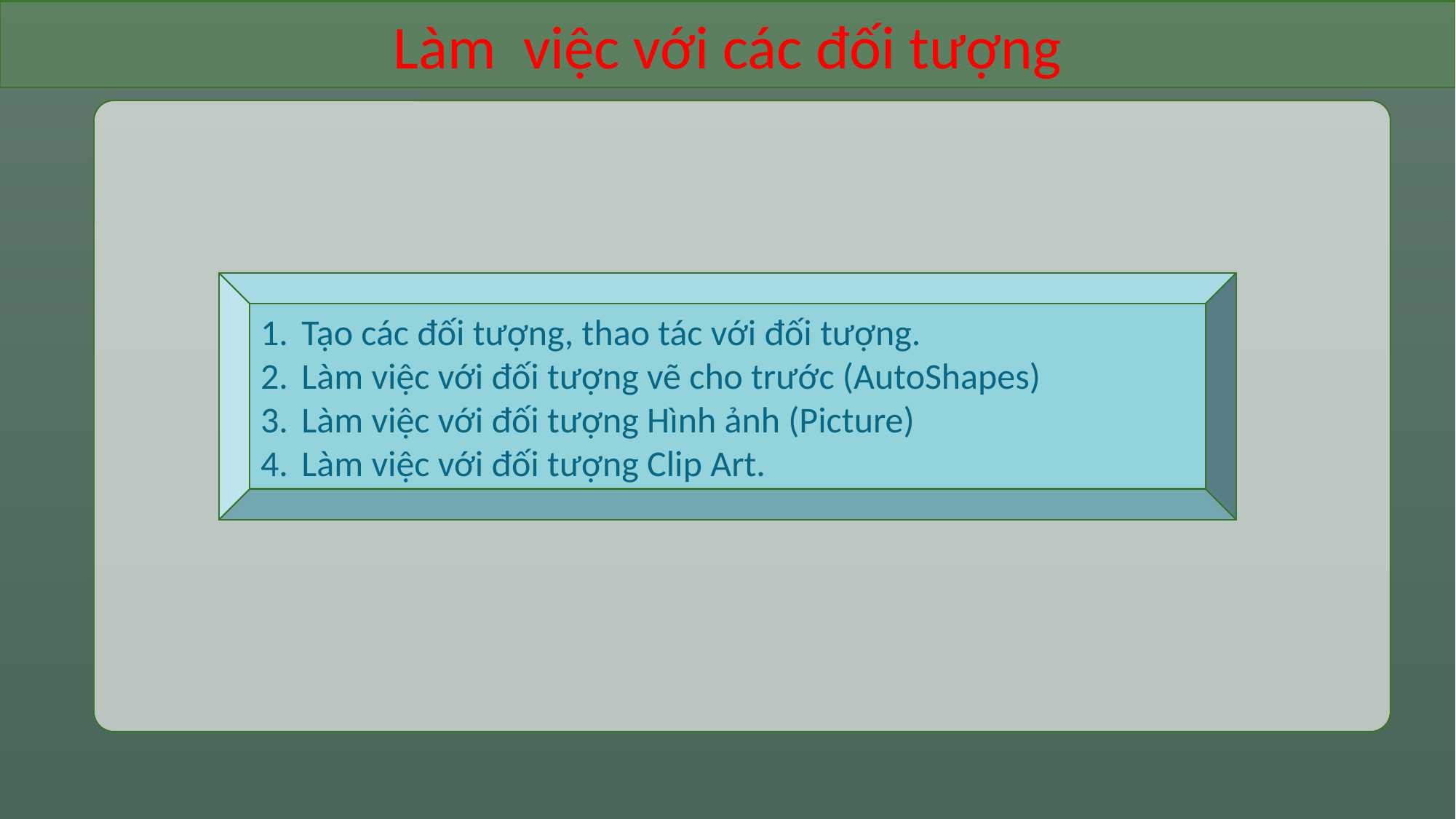

Làm  việc với các đối tượng

Tạo các đối tượng, thao tác với đối tượng.
Làm việc với đối tượng vẽ cho trước (AutoShapes)
Làm việc với đối tượng Hình ảnh (Picture)
Làm việc với đối tượng Clip Art.